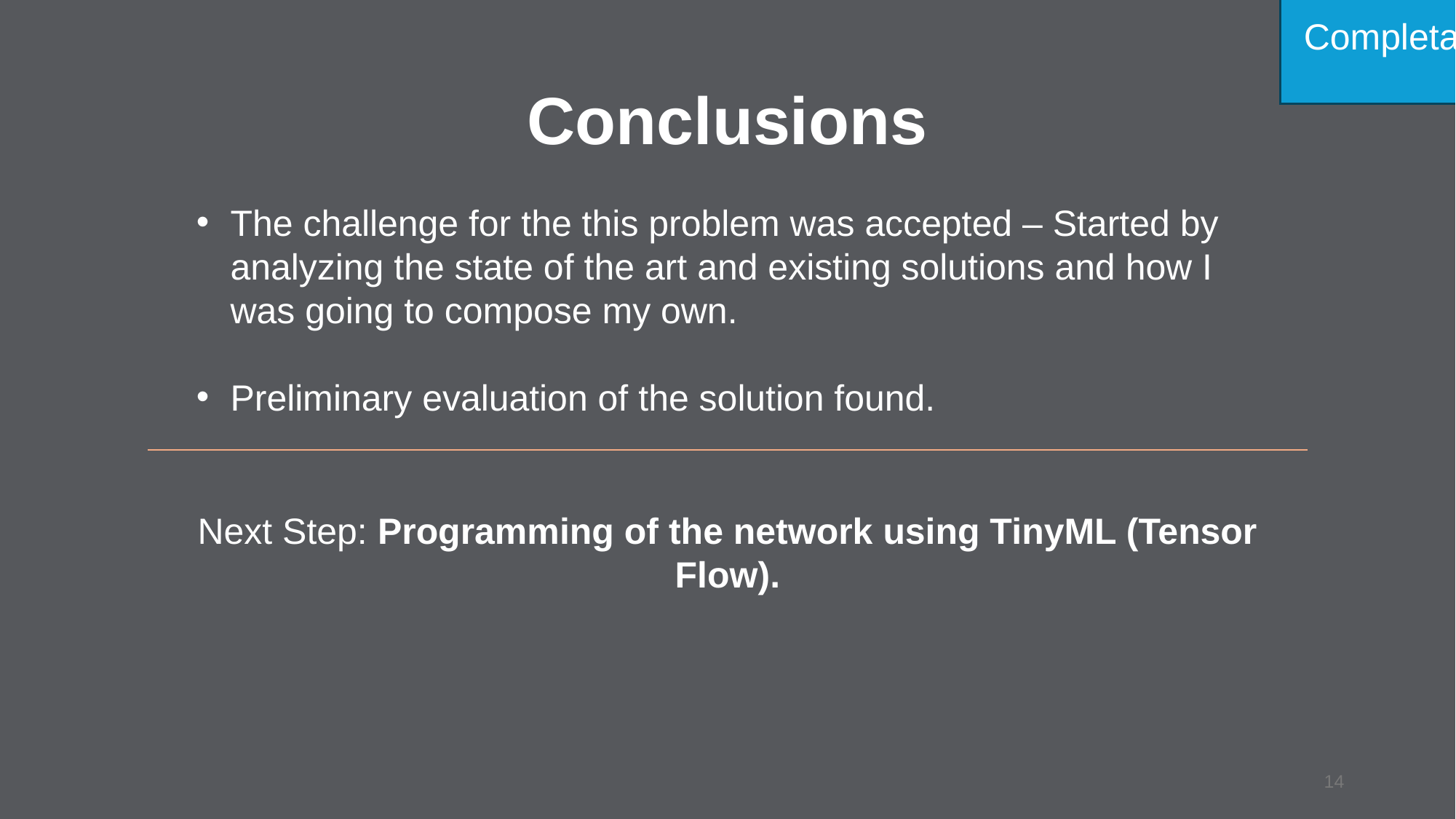

Completar
# Conclusions
The challenge for the this problem was accepted – Started by analyzing the state of the art and existing solutions and how I was going to compose my own.

Preliminary evaluation of the solution found.
Next Step: Programming of the network using TinyML (Tensor Flow).
14